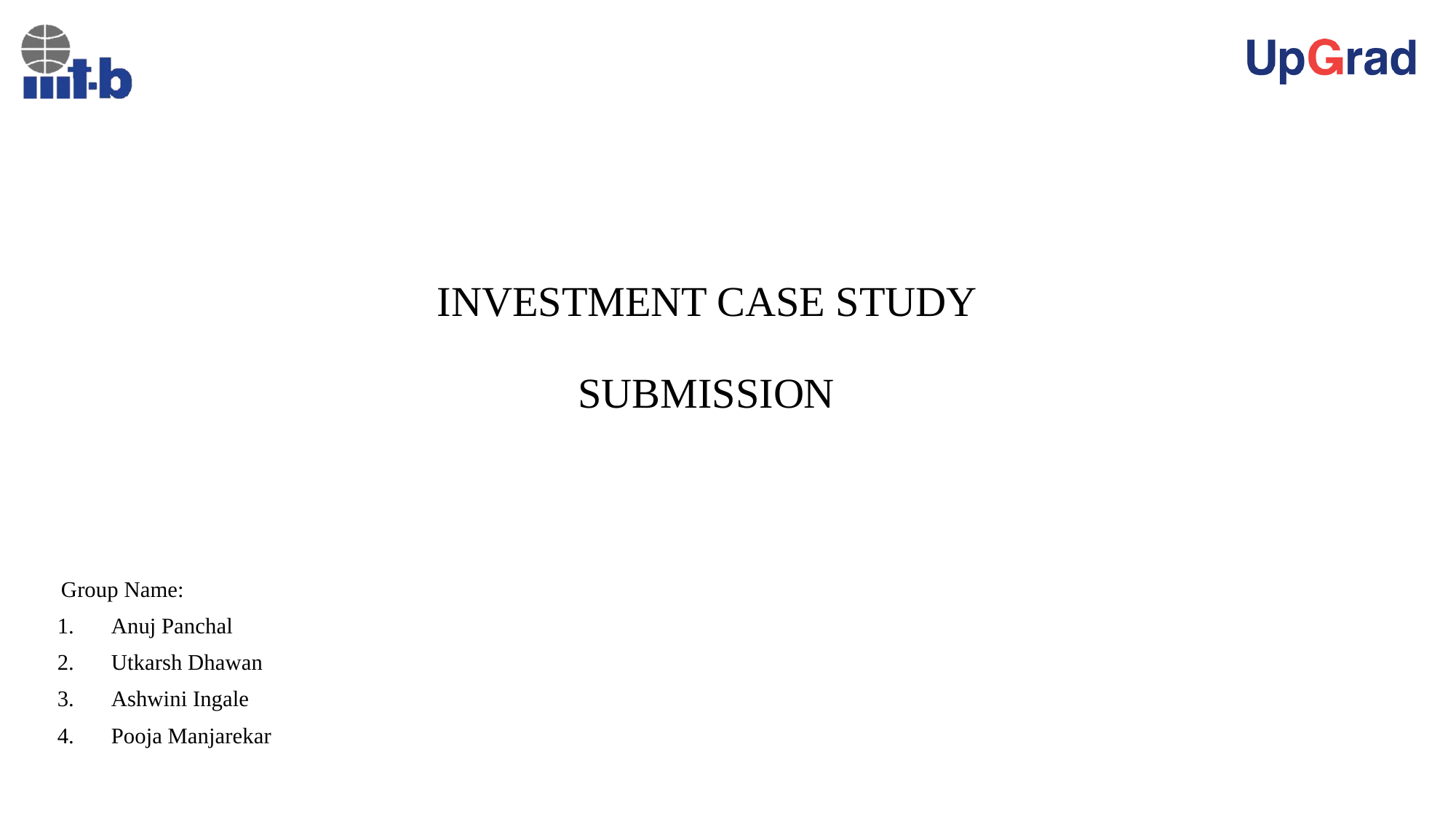

# INVESTMENT CASE STUDY SUBMISSION
 Group Name:
 Anuj Panchal
 Utkarsh Dhawan
 Ashwini Ingale
 Pooja Manjarekar